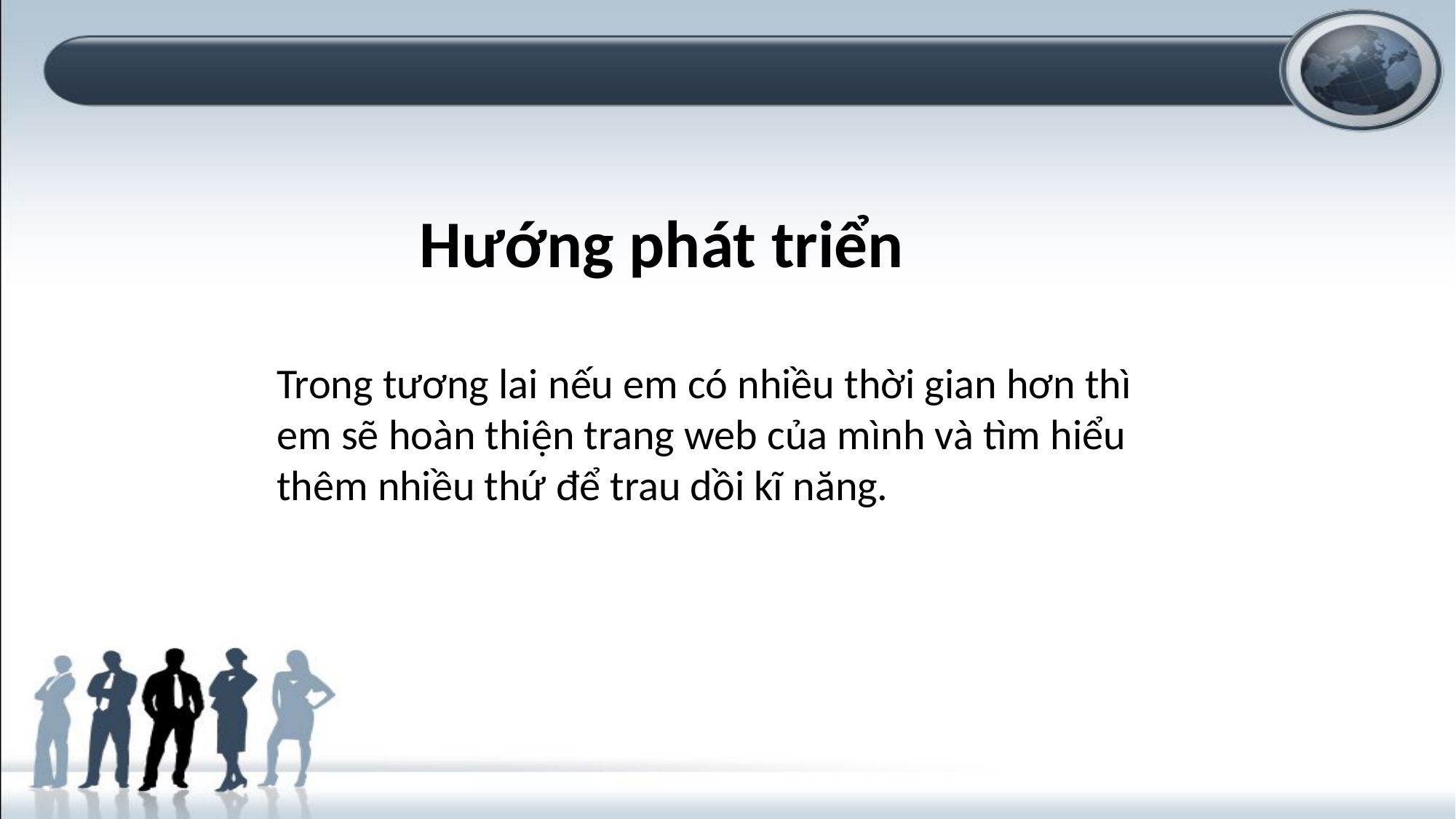

Hướng phát triển
Trong tương lai nếu em có nhiều thời gian hơn thì em sẽ hoàn thiện trang web của mình và tìm hiểu thêm nhiều thứ để trau dồi kĩ năng.